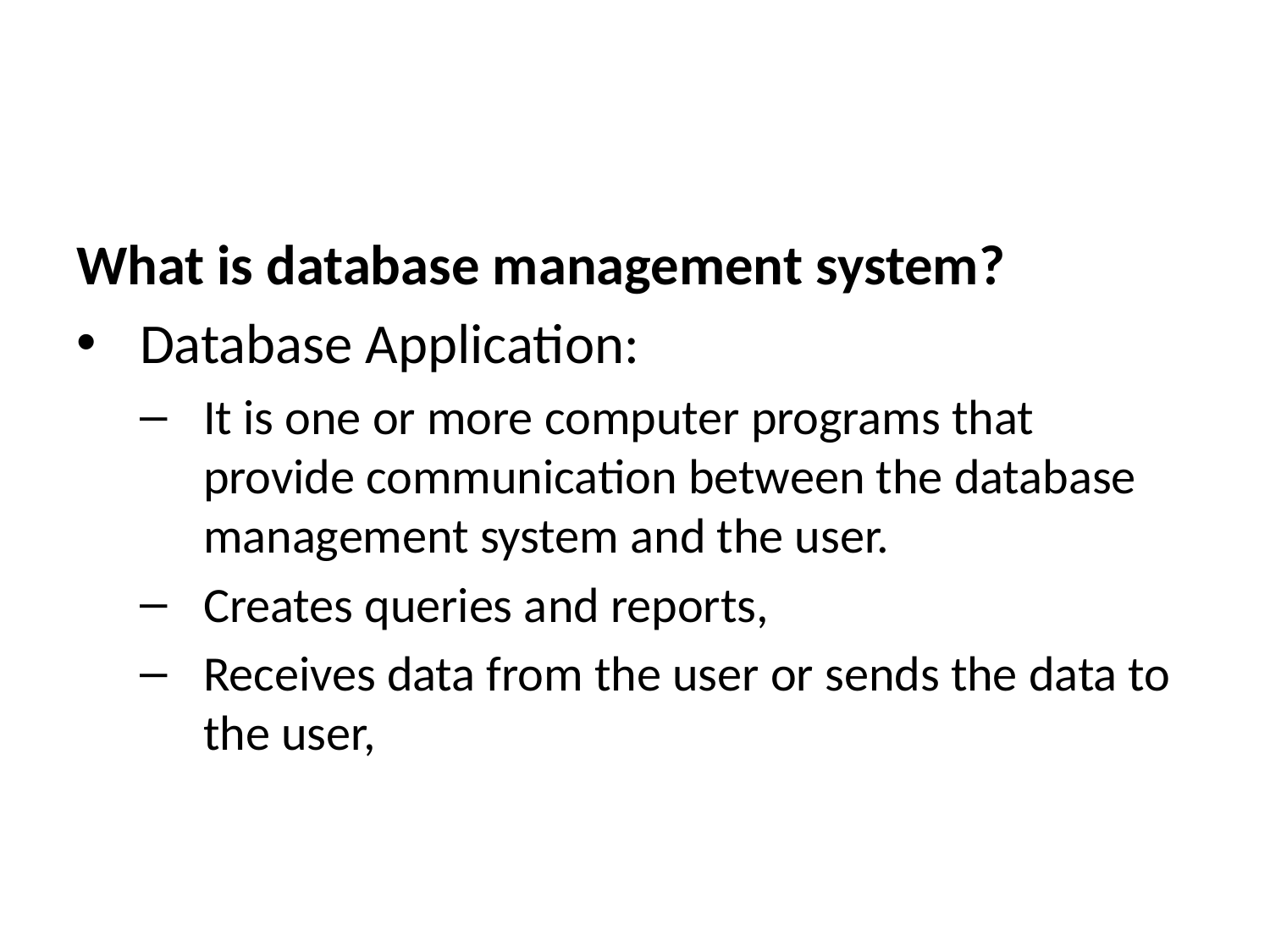

What is database management system?
Database Application:
It is one or more computer programs that provide communication between the database management system and the user.
Creates queries and reports,
Receives data from the user or sends the data to the user,